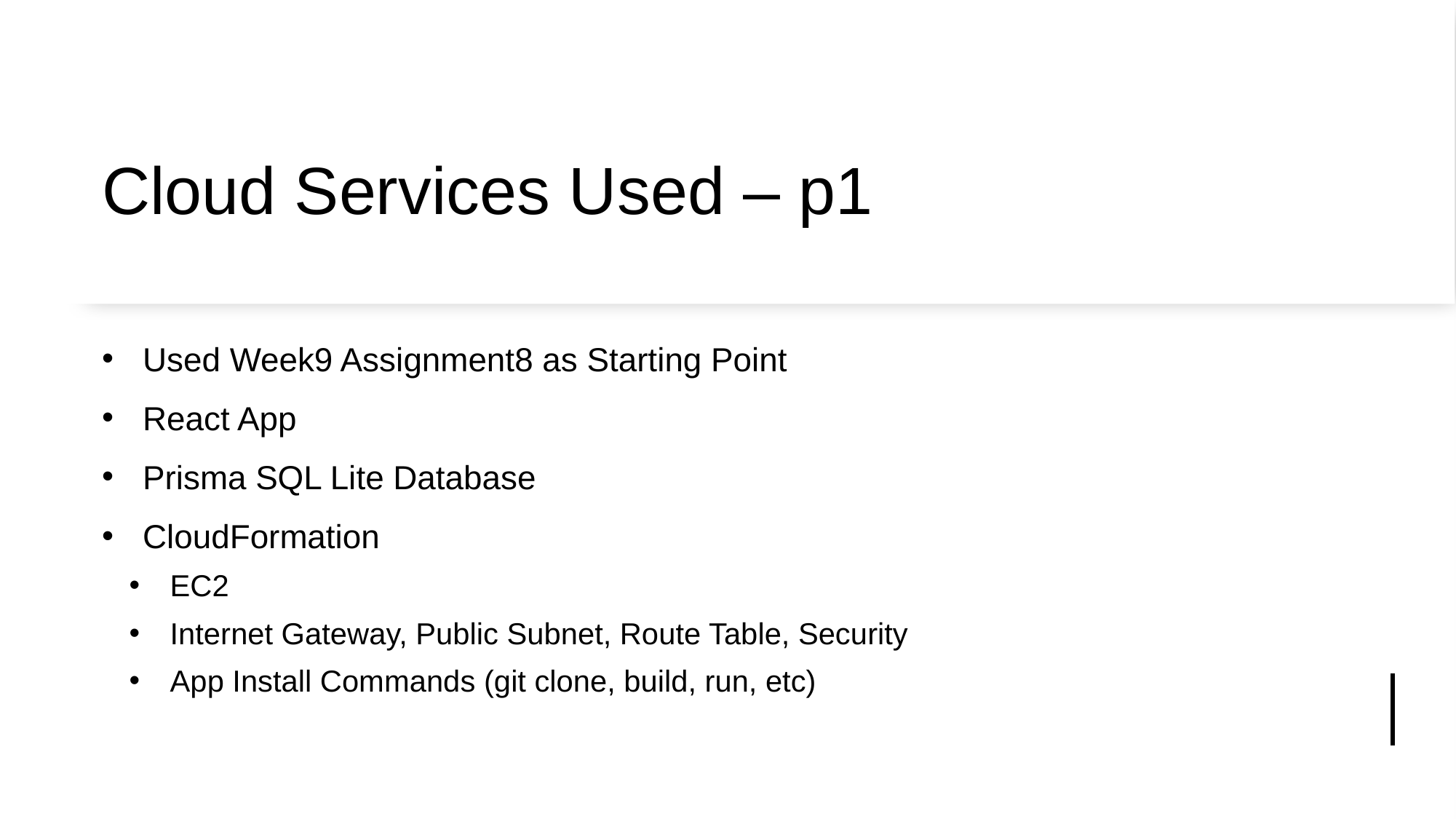

# Cloud Services Used – p1
Used Week9 Assignment8 as Starting Point
React App
Prisma SQL Lite Database
CloudFormation
EC2
Internet Gateway, Public Subnet, Route Table, Security
App Install Commands (git clone, build, run, etc)